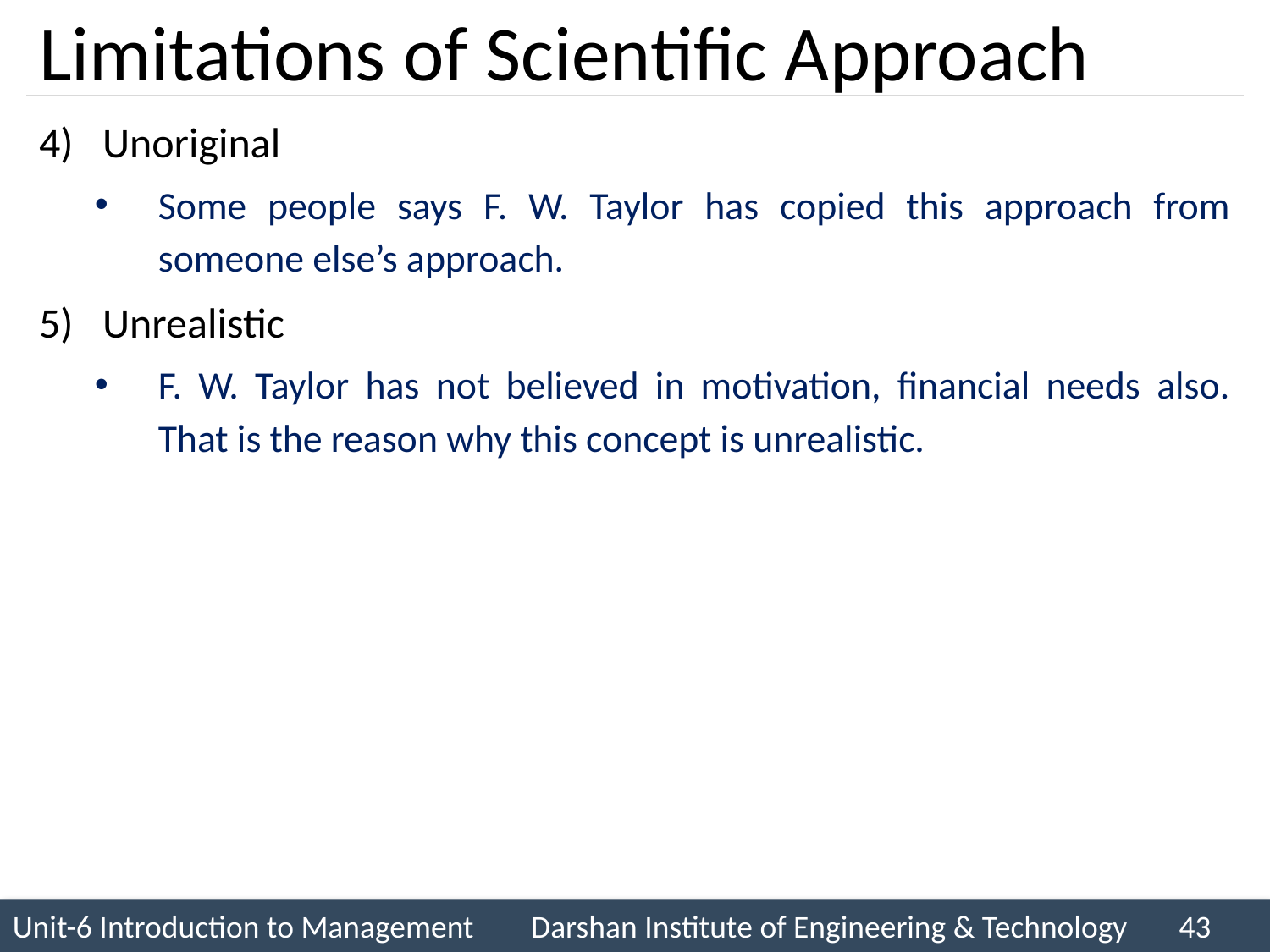

# Limitations of Scientific Approach
Unoriginal
Some people says F. W. Taylor has copied this approach from someone else’s approach.
Unrealistic
F. W. Taylor has not believed in motivation, financial needs also. That is the reason why this concept is unrealistic.